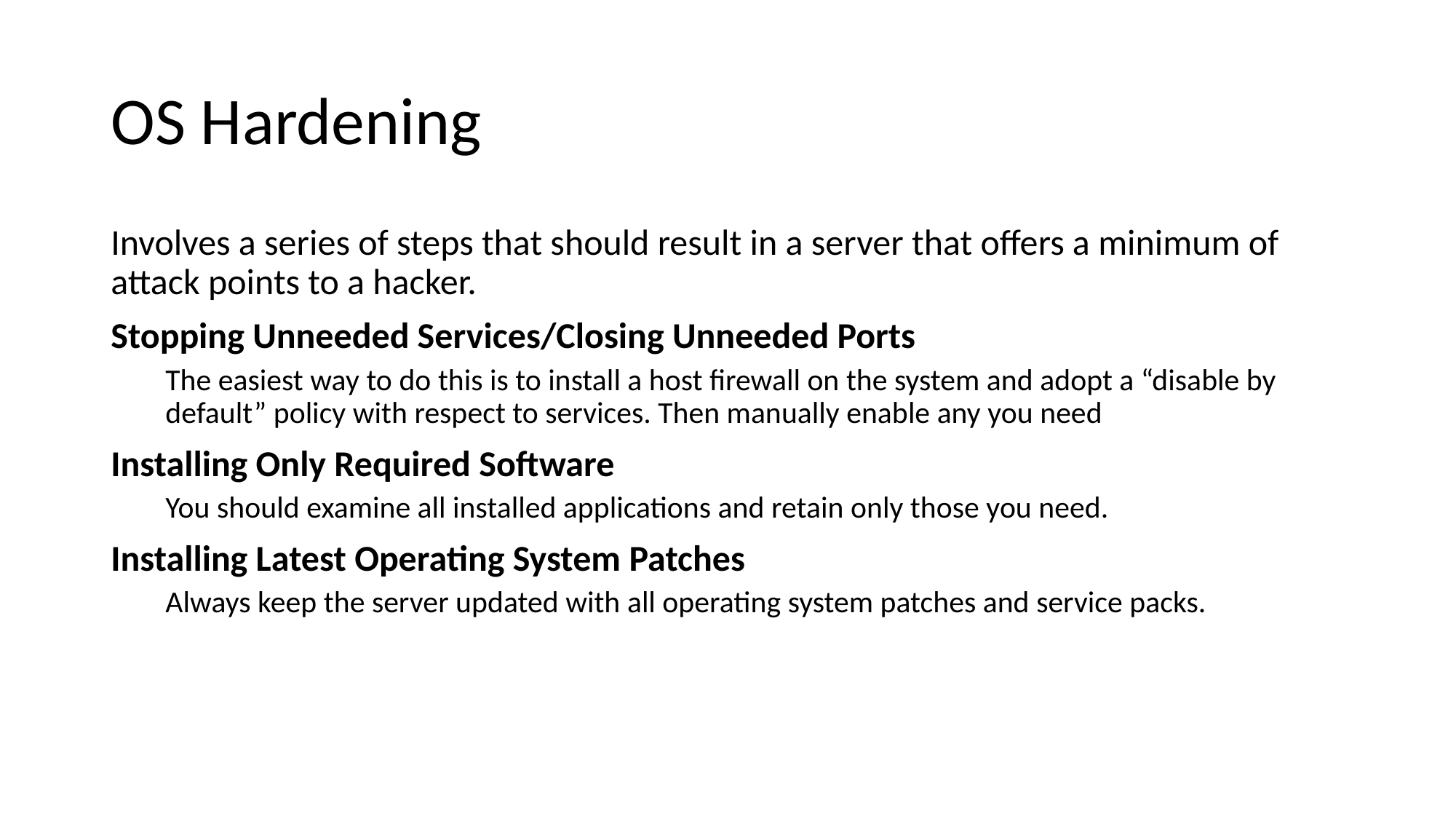

# OS Hardening
Involves a series of steps that should result in a server that offers a minimum of attack points to a hacker.
Stopping Unneeded Services/Closing Unneeded Ports
The easiest way to do this is to install a host firewall on the system and adopt a “disable by default” policy with respect to services. Then manually enable any you need
Installing Only Required Software
You should examine all installed applications and retain only those you need.
Installing Latest Operating System Patches
Always keep the server updated with all operating system patches and service packs.